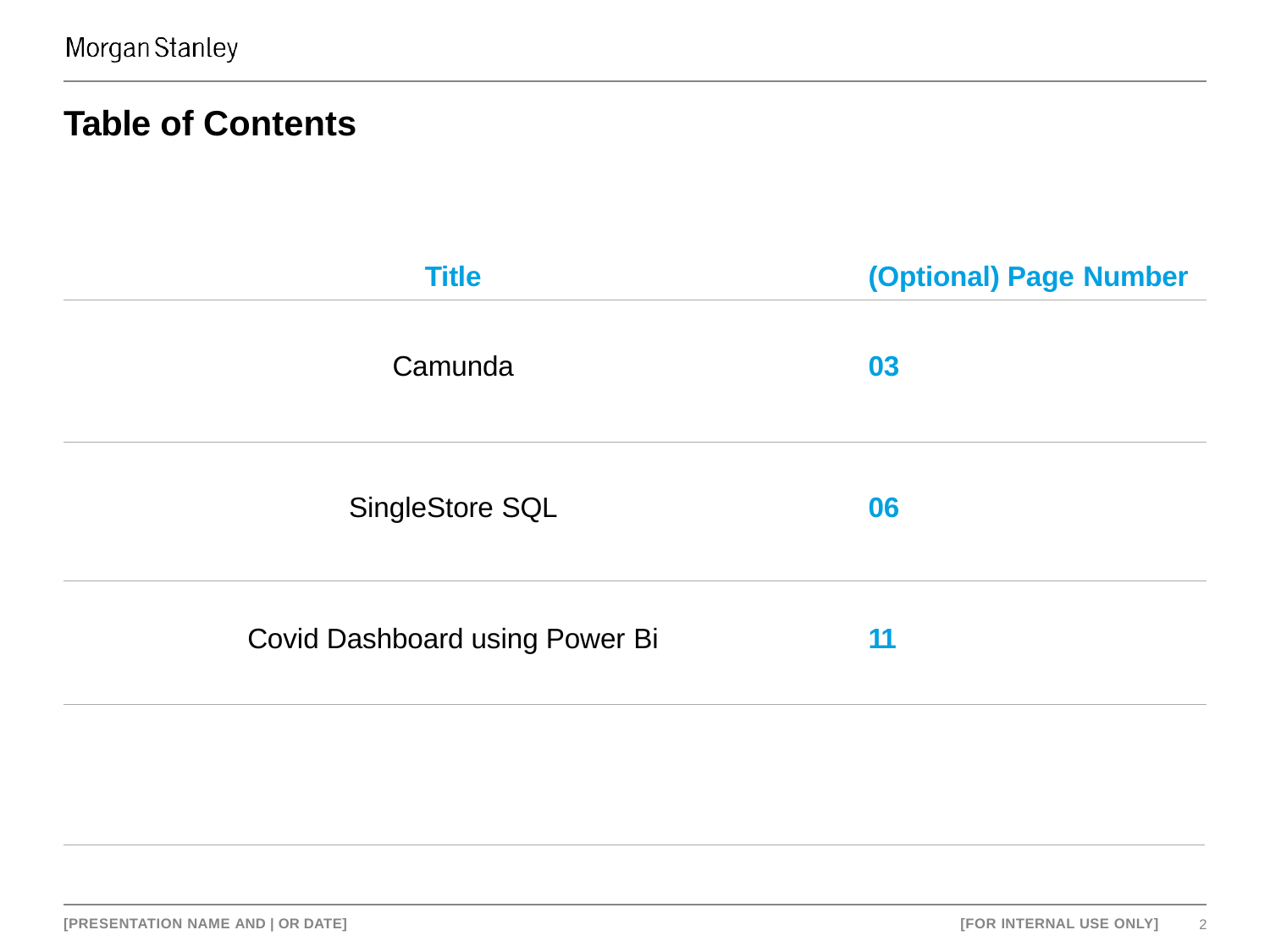

# Table of Contents
| Title | (Optional) Page Number |
| --- | --- |
| Camunda | 03 |
| SingleStore SQL | 06 |
| Covid Dashboard using Power Bi | 11 |

[PRESENTATION NAME AND | OR DATE]
[FOR INTERNAL USE ONLY]
2